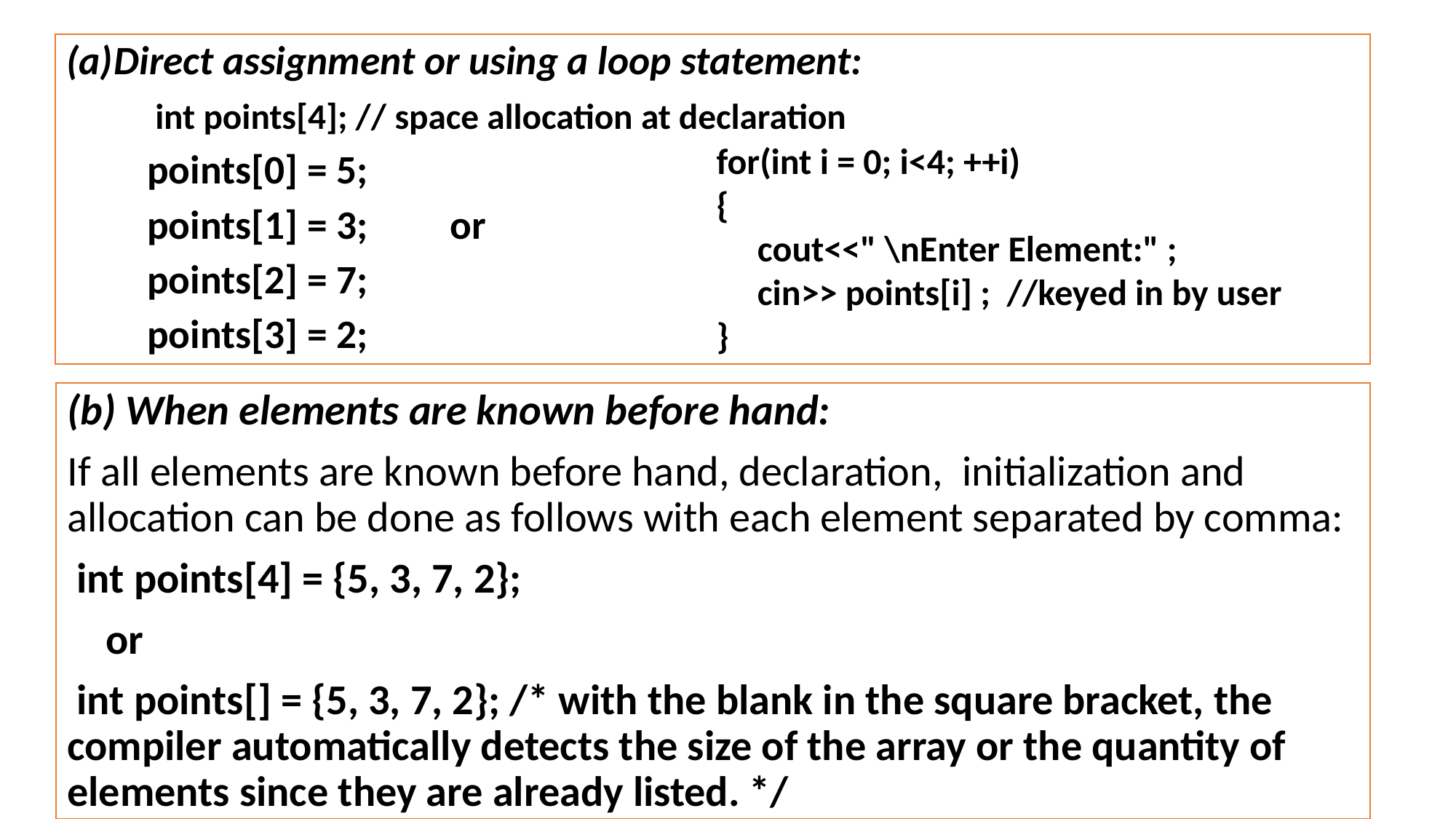

Direct assignment or using a loop statement:
      	 int points[4]; // space allocation at declaration
	points[0] = 5;
	points[1] = 3;         or
	points[2] = 7;
        	points[3] = 2;
for(int i = 0; i<4; ++i)
{
     cout<<" \nEnter Element:" ;
     cin>> points[i] ;  //keyed in by user
}
(b) When elements are known before hand:
If all elements are known before hand, declaration,  initialization and allocation can be done as follows with each element separated by comma:
 int points[4] = {5, 3, 7, 2};
    or
 int points[] = {5, 3, 7, 2}; /* with the blank in the square bracket, the compiler automatically detects the size of the array or the quantity of elements since they are already listed. */